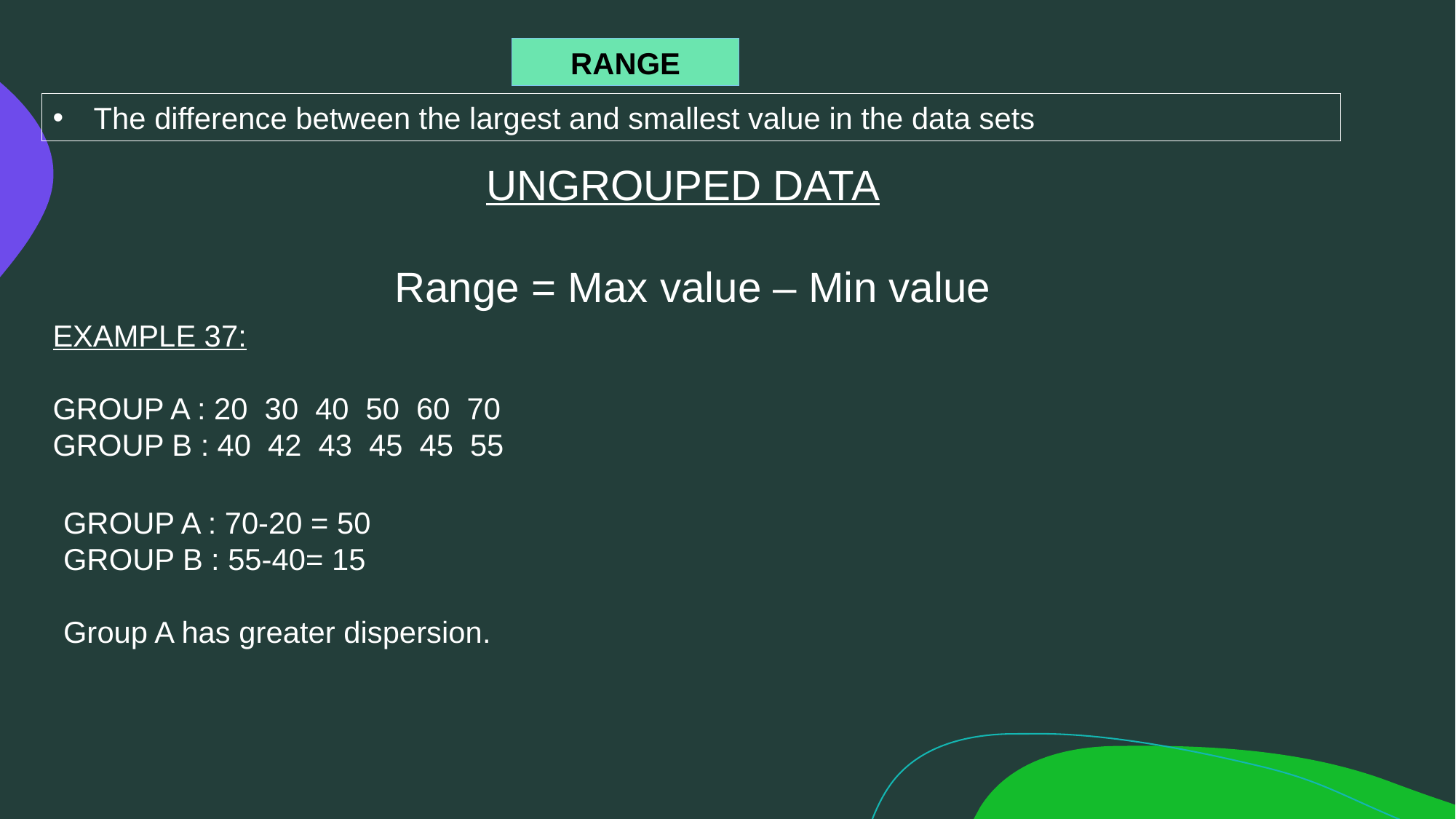

RANGE
The difference between the largest and smallest value in the data sets

UNGROUPED DATA

   Range = Max value – Min value

EXAMPLE 37:

GROUP A : 20  30  40  50  60  70
GROUP B : 40  42  43  45  45  55

GROUP A : 70-20 = 50
GROUP B : 55-40= 15

Group A has greater dispersion.